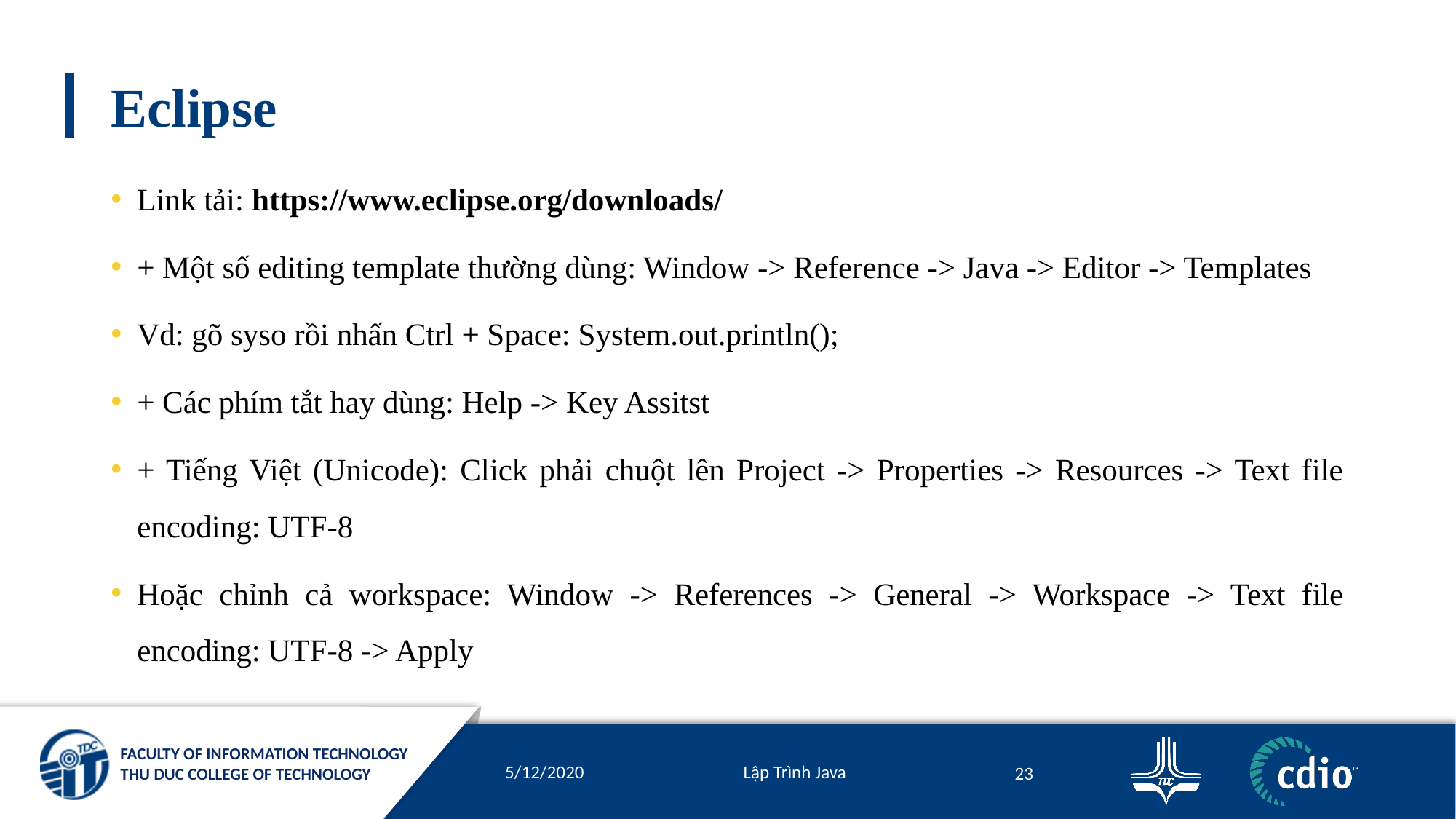

# Eclipse
Link tải: https://www.eclipse.org/downloads/
+ Một số editing template thường dùng: Window -> Reference -> Java -> Editor -> Templates
Vd: gõ syso rồi nhấn Ctrl + Space: System.out.println();
+ Các phím tắt hay dùng: Help -> Key Assitst
+ Tiếng Việt (Unicode): Click phải chuột lên Project -> Properties -> Resources -> Text file encoding: UTF-8
Hoặc chỉnh cả workspace: Window -> References -> General -> Workspace -> Text file encoding: UTF-8 -> Apply